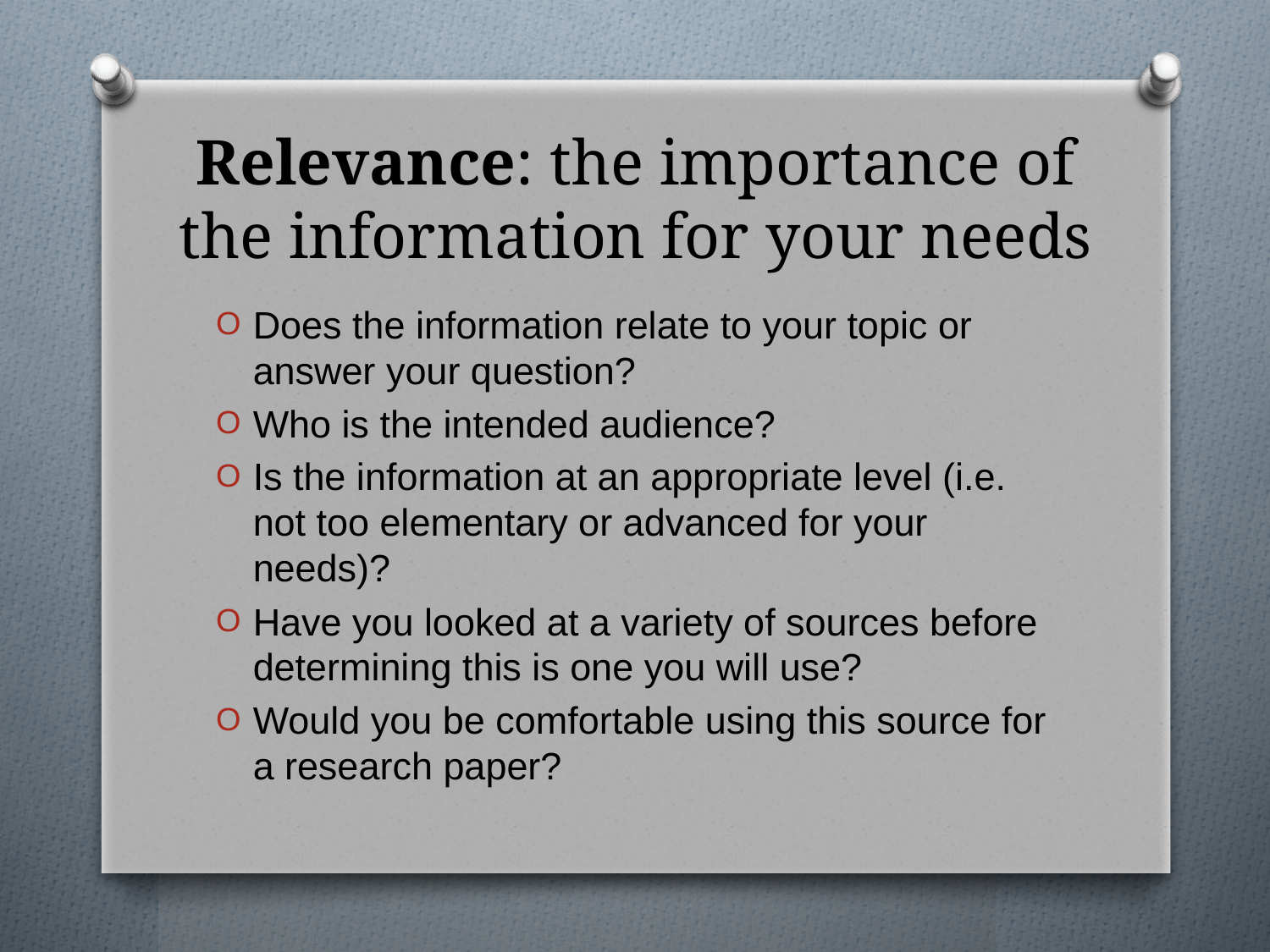

# Relevance: the importance of the information for your needs
Does the information relate to your topic or answer your question?
Who is the intended audience?
Is the information at an appropriate level (i.e. not too elementary or advanced for your needs)?
Have you looked at a variety of sources before determining this is one you will use?
Would you be comfortable using this source for a research paper?